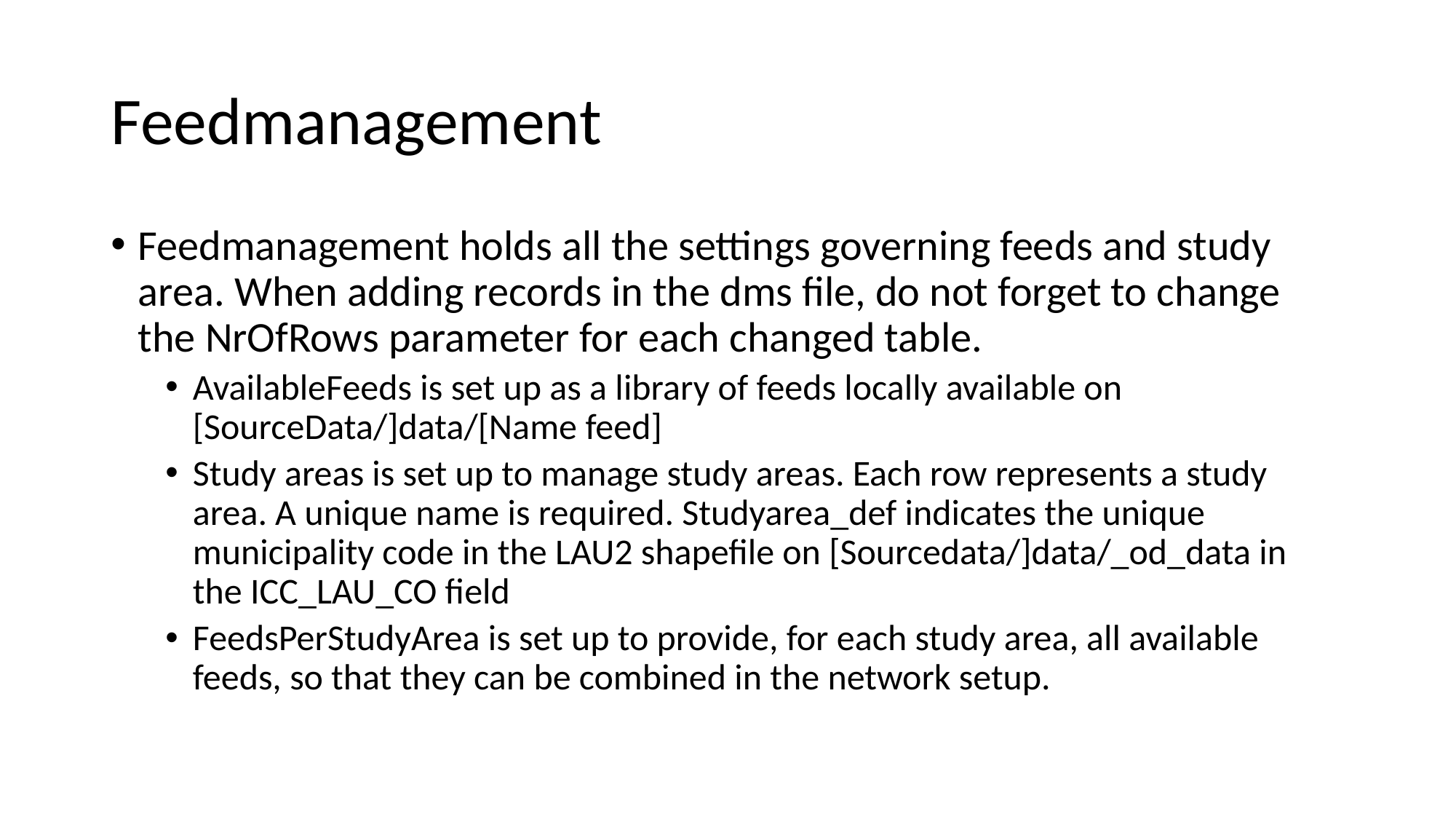

# Feedmanagement
Feedmanagement holds all the settings governing feeds and study area. When adding records in the dms file, do not forget to change the NrOfRows parameter for each changed table.
AvailableFeeds is set up as a library of feeds locally available on [SourceData/]data/[Name feed]
Study areas is set up to manage study areas. Each row represents a study area. A unique name is required. Studyarea_def indicates the unique municipality code in the LAU2 shapefile on [Sourcedata/]data/_od_data in the ICC_LAU_CO field
FeedsPerStudyArea is set up to provide, for each study area, all available feeds, so that they can be combined in the network setup.